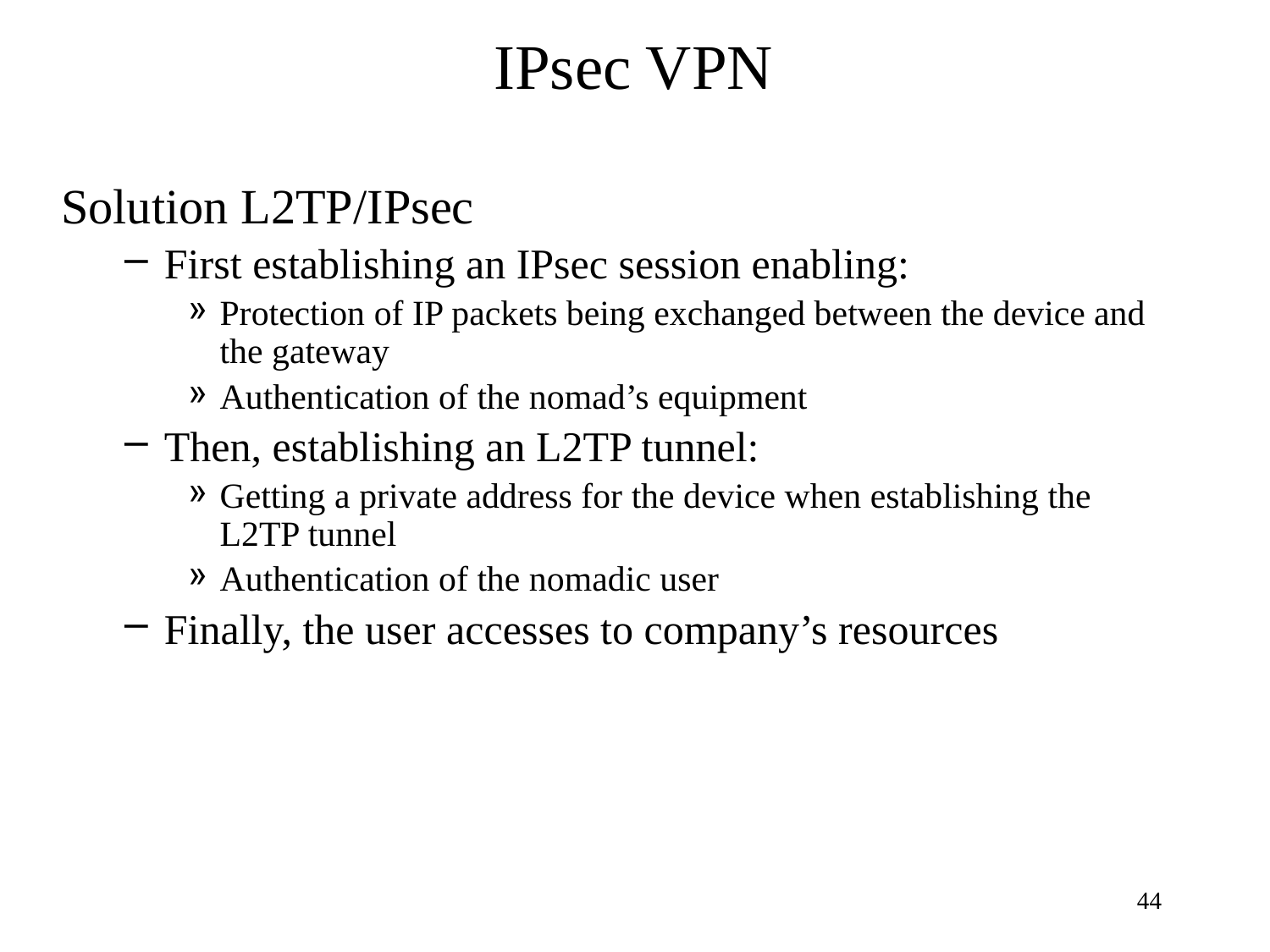

IPsec VPN
Solution L2TP/IPsec
First establishing an IPsec session enabling:
Protection of IP packets being exchanged between the device and the gateway
Authentication of the nomad’s equipment
Then, establishing an L2TP tunnel:
Getting a private address for the device when establishing the L2TP tunnel
Authentication of the nomadic user
Finally, the user accesses to company’s resources
44